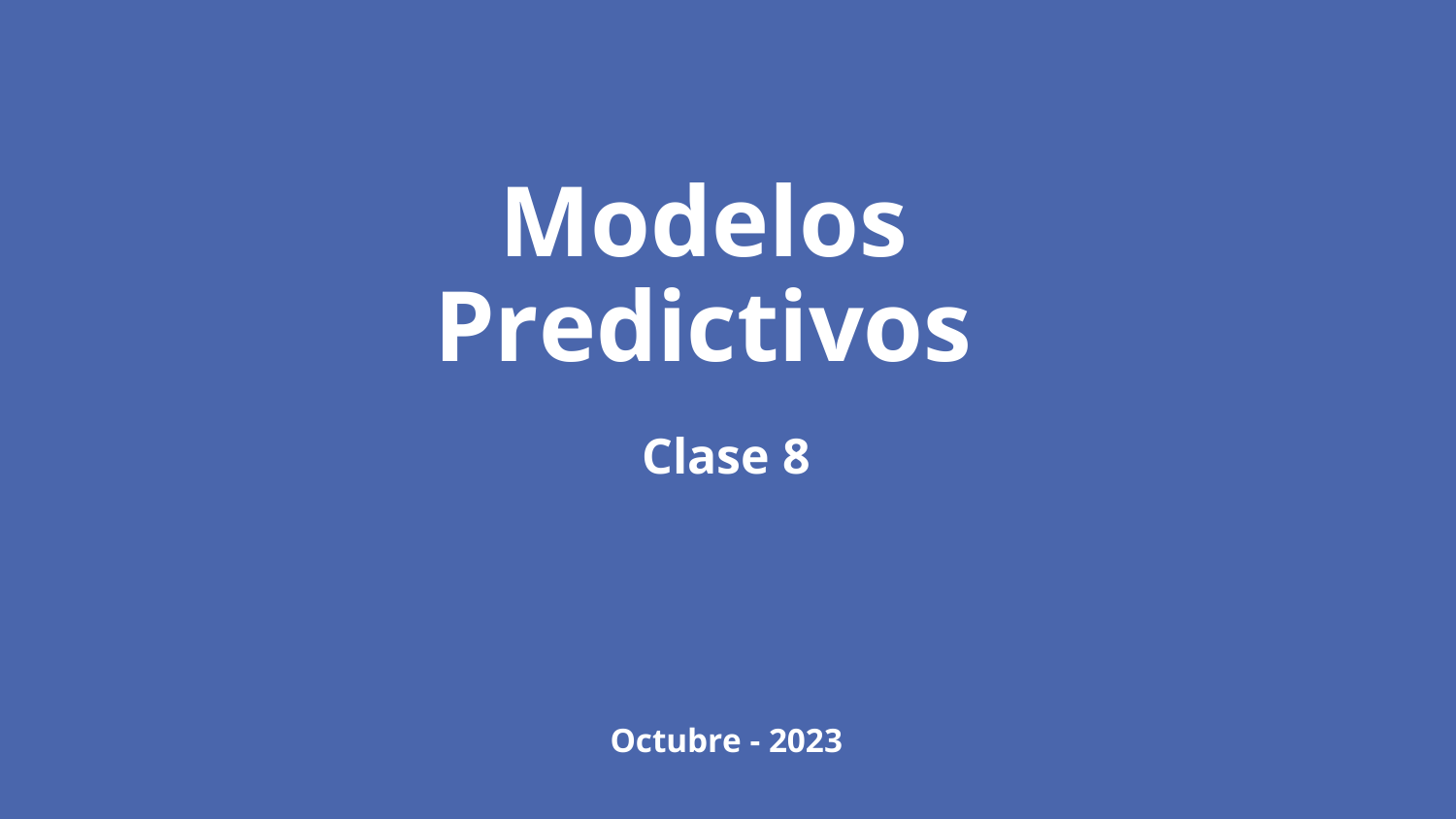

Modelos Predictivos
Clase 8
Octubre - 2023